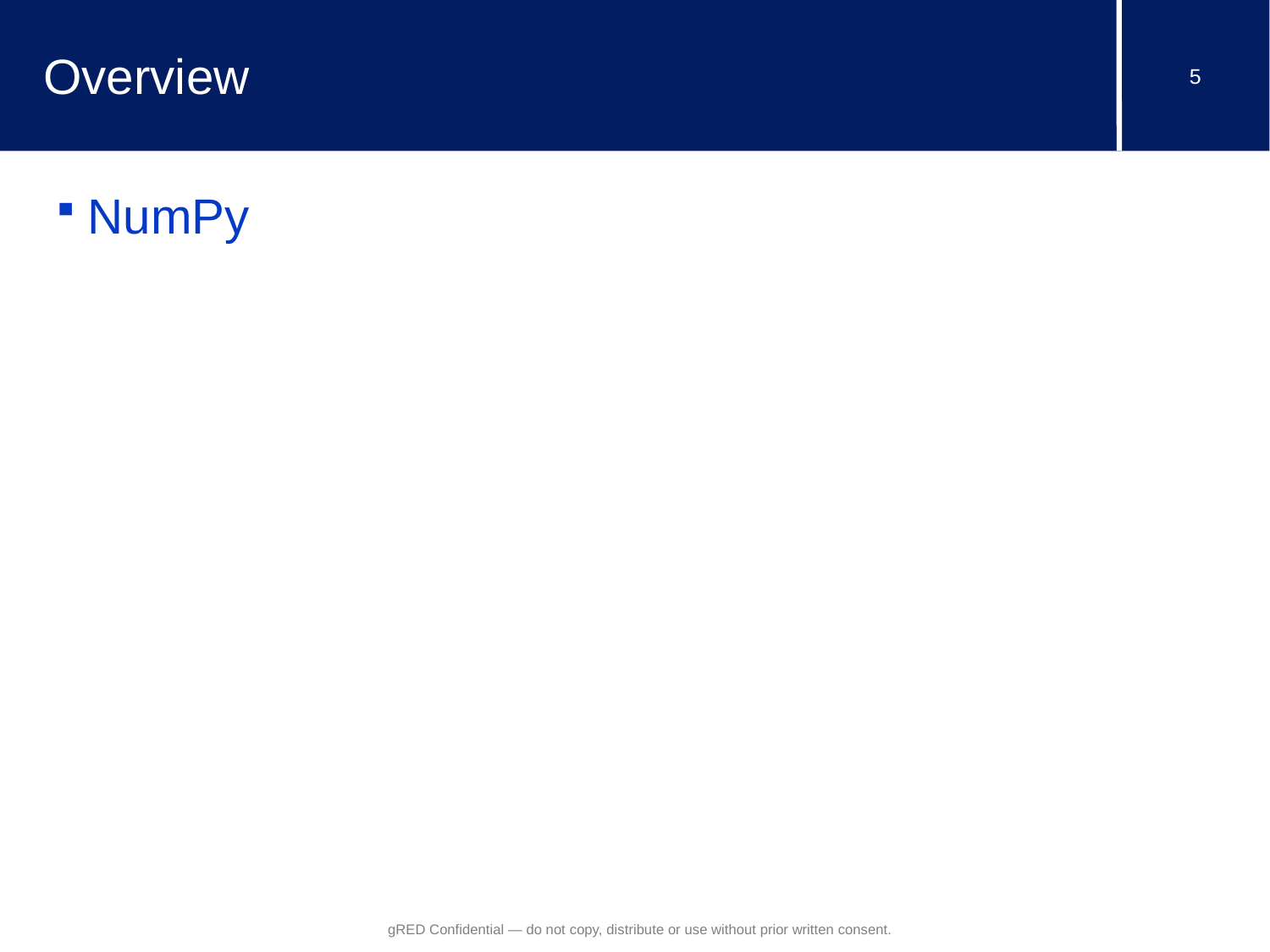

# Overview
NumPy
gRED Confidential — do not copy, distribute or use without prior written consent.